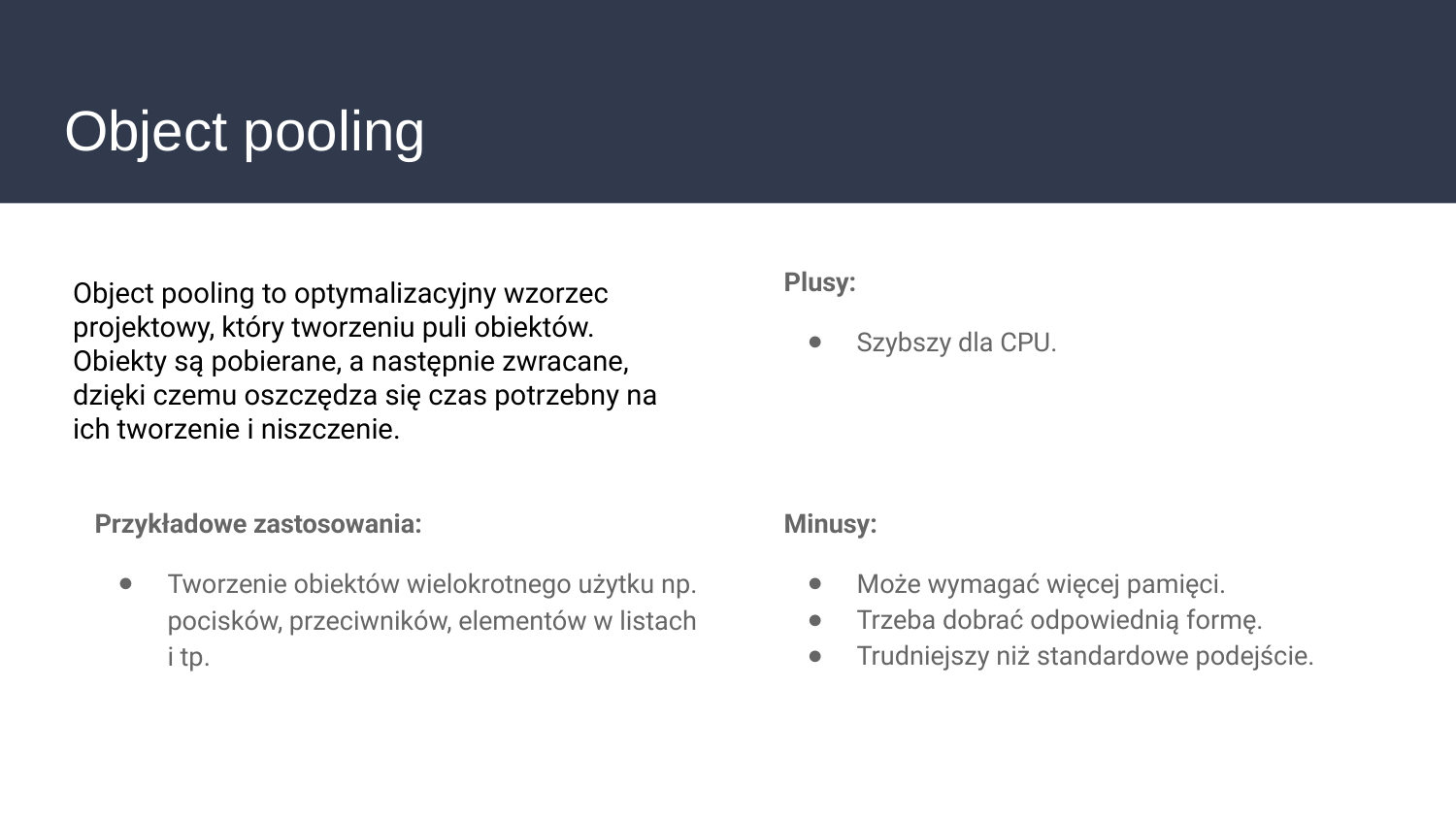

# Object pooling
Plusy:
Szybszy dla CPU.
Object pooling to optymalizacyjny wzorzec projektowy, który tworzeniu puli obiektów. Obiekty są pobierane, a następnie zwracane, dzięki czemu oszczędza się czas potrzebny na ich tworzenie i niszczenie.
Przykładowe zastosowania:
Tworzenie obiektów wielokrotnego użytku np. pocisków, przeciwników, elementów w listach i tp.
Minusy:
Może wymagać więcej pamięci.
Trzeba dobrać odpowiednią formę.
Trudniejszy niż standardowe podejście.